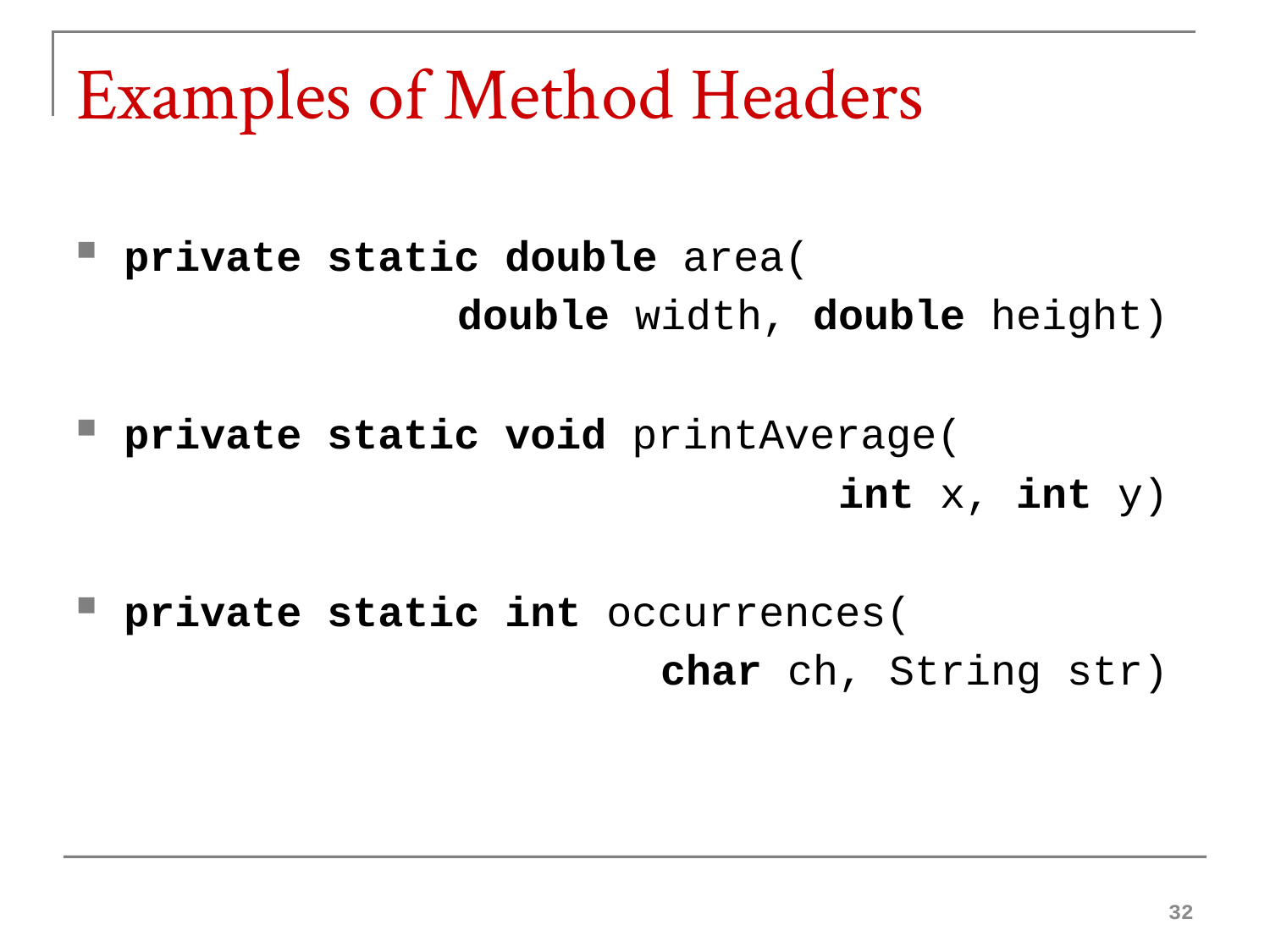

# Examples of Method Headers
private static double area(
               double width, double height)

private static void printAverage(
                              int x, int y)

private static int occurrences(
                       char ch, String str)
32